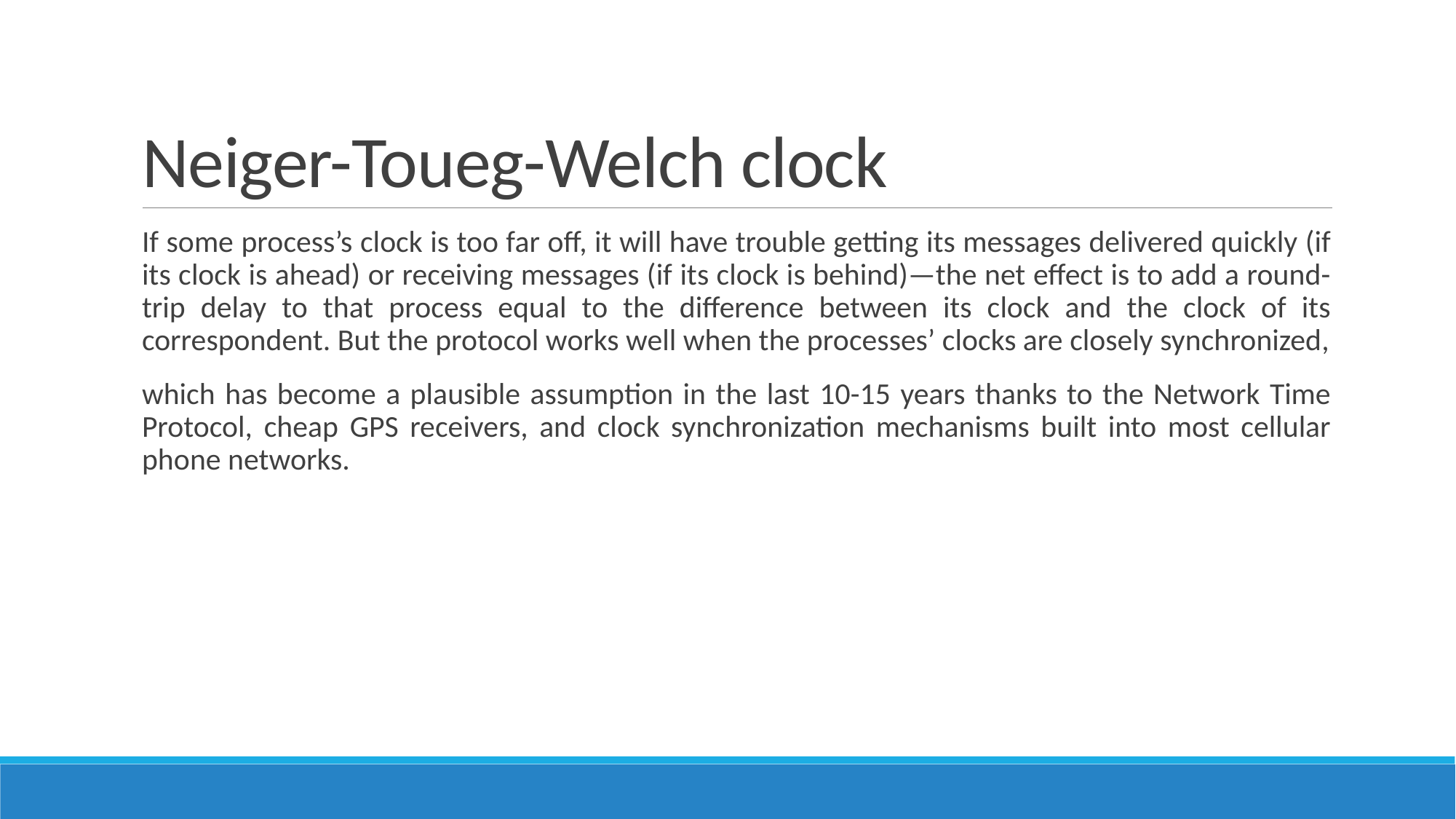

# Neiger-Toueg-Welch clock
If some process’s clock is too far off, it will have trouble getting its messages delivered quickly (if its clock is ahead) or receiving messages (if its clock is behind)—the net effect is to add a round-trip delay to that process equal to the difference between its clock and the clock of its correspondent. But the protocol works well when the processes’ clocks are closely synchronized,
which has become a plausible assumption in the last 10-15 years thanks to the Network Time Protocol, cheap GPS receivers, and clock synchronization mechanisms built into most cellular phone networks.